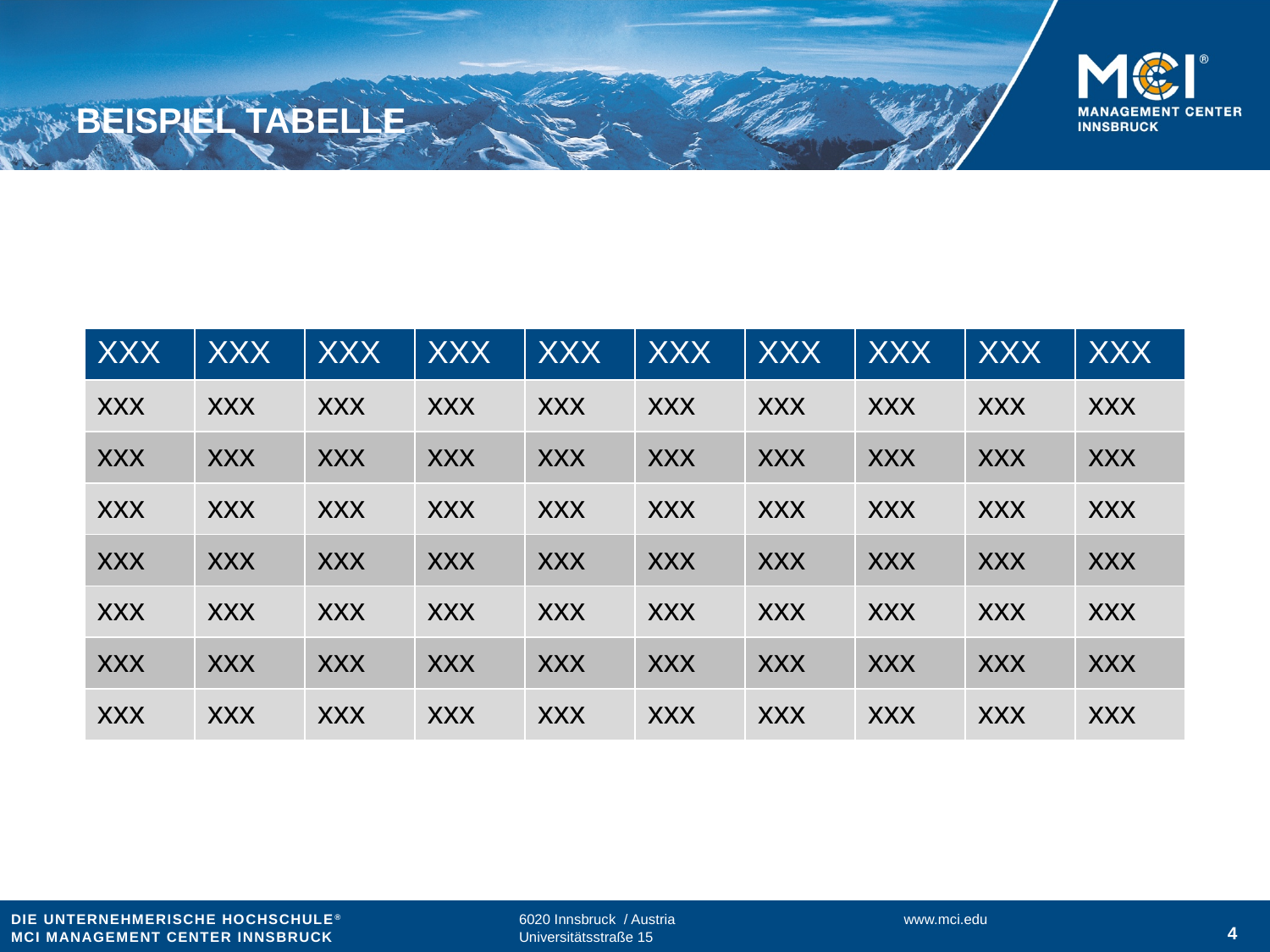

# BEISPIEL TABELLE
| XXX | XXX | XXX | XXX | XXX | XXX | XXX | XXX | XXX | XXX |
| --- | --- | --- | --- | --- | --- | --- | --- | --- | --- |
| xxx | xxx | xxx | xxx | xxx | xxx | xxx | xxx | xxx | xxx |
| xxx | xxx | xxx | xxx | xxx | xxx | xxx | xxx | xxx | xxx |
| xxx | xxx | xxx | xxx | xxx | xxx | xxx | xxx | xxx | xxx |
| xxx | xxx | xxx | xxx | xxx | xxx | xxx | xxx | xxx | xxx |
| xxx | xxx | xxx | xxx | xxx | xxx | xxx | xxx | xxx | xxx |
| xxx | xxx | xxx | xxx | xxx | xxx | xxx | xxx | xxx | xxx |
| xxx | xxx | xxx | xxx | xxx | xxx | xxx | xxx | xxx | xxx |